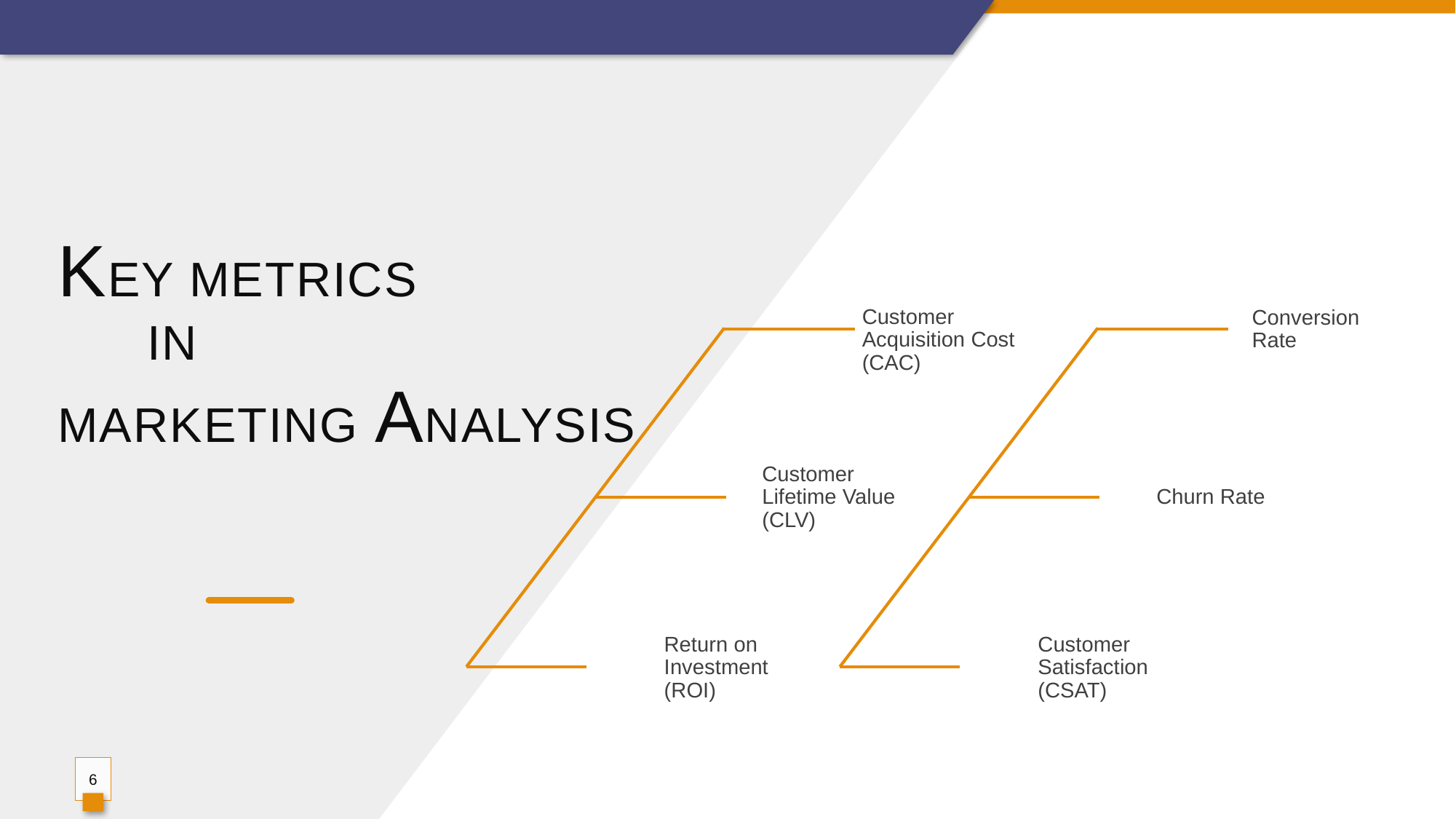

# Key Metrics in Marketing Analysis
Customer Acquisition Cost (CAC)
Conversion Rate
Customer Lifetime Value (CLV)
Churn Rate
Return on Investment (ROI)
Customer Satisfaction (CSAT)
6